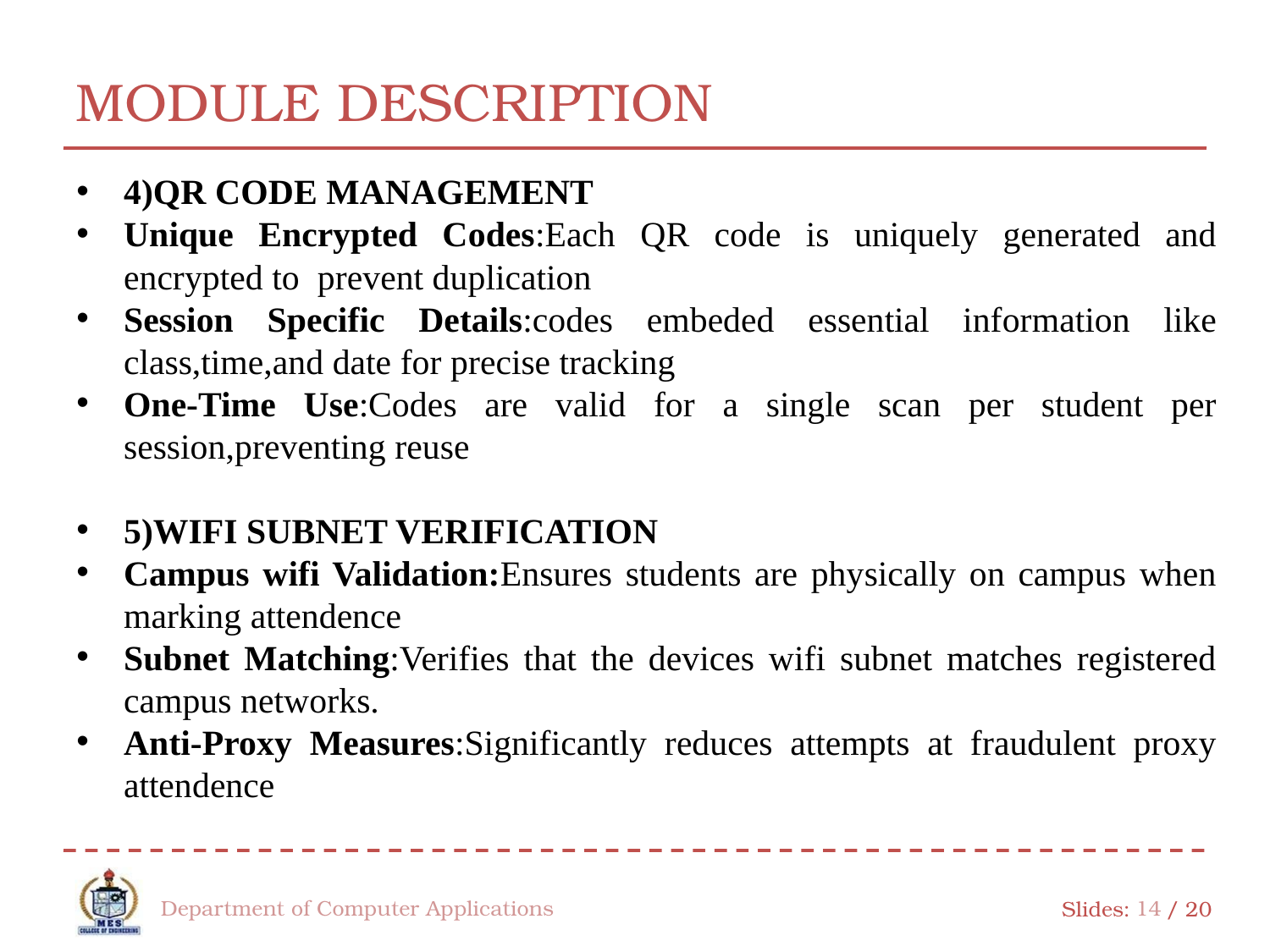

MODULE DESCRIPTION
4)QR CODE MANAGEMENT
Unique Encrypted Codes:Each QR code is uniquely generated and encrypted to  prevent duplication
Session Specific Details:codes embeded essential information like class,time,and date for precise tracking
One-Time Use:Codes are valid for a single scan per student per session,preventing reuse

5)WIFI SUBNET VERIFICATION
Campus wifi Validation:Ensures students are physically on campus when marking attendence
Subnet Matching:Verifies that the devices wifi subnet matches registered campus networks.
Anti-Proxy Measures:Significantly reduces attempts at fraudulent proxy attendence

Department of Computer Applications
14